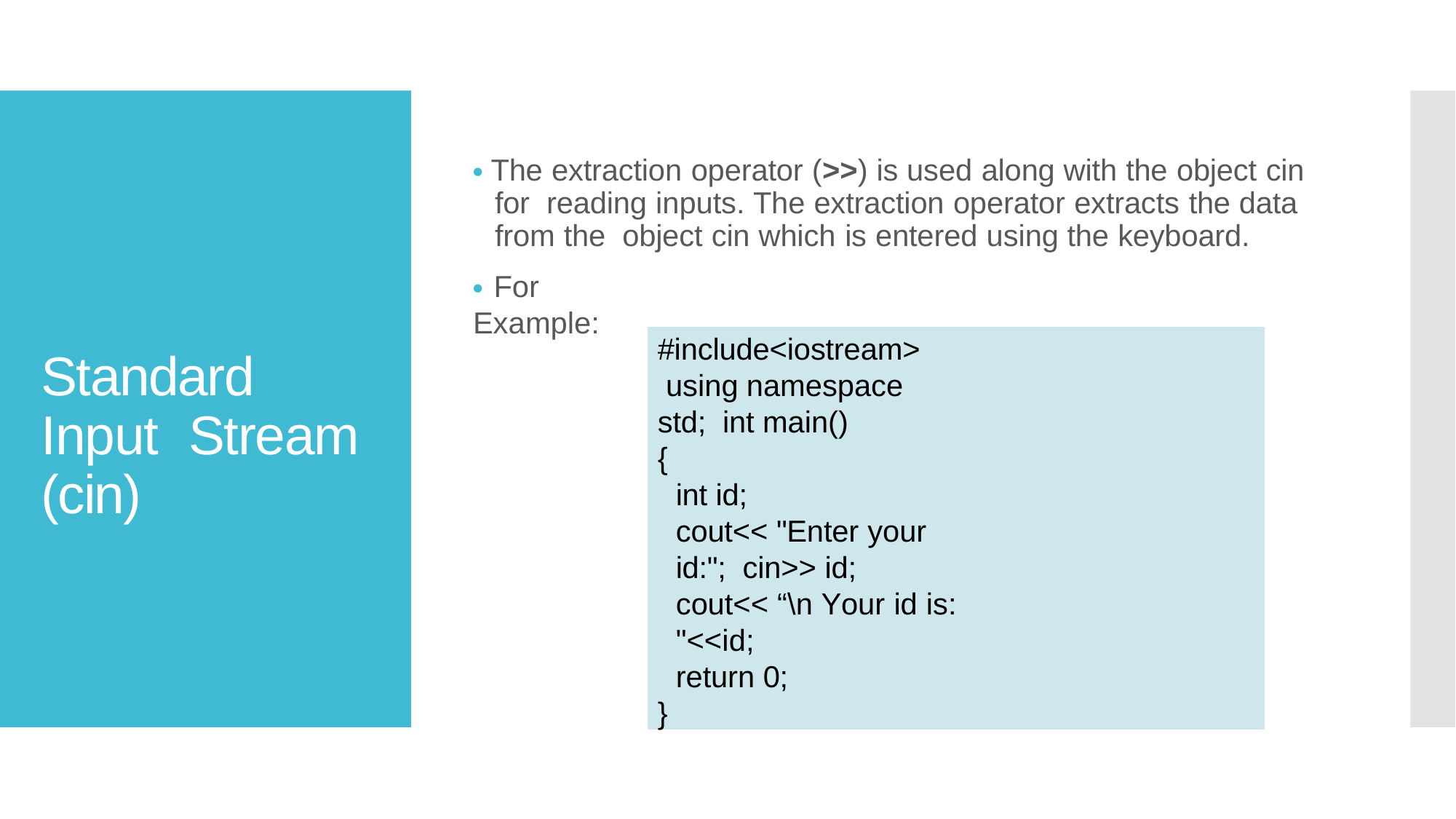

# 🞄 The extraction operator (>>) is used along with the object cin for  reading inputs. The extraction operator extracts the data from the  object cin which is entered using the keyboard.
🞄 For Example:
#include<iostream>  using namespace std;  int main()
{
int id;
cout<< "Enter your id:";  cin>> id;
cout<< “\n Your id is: "<<id;
return 0;
}
Standard Input  Stream (cin)